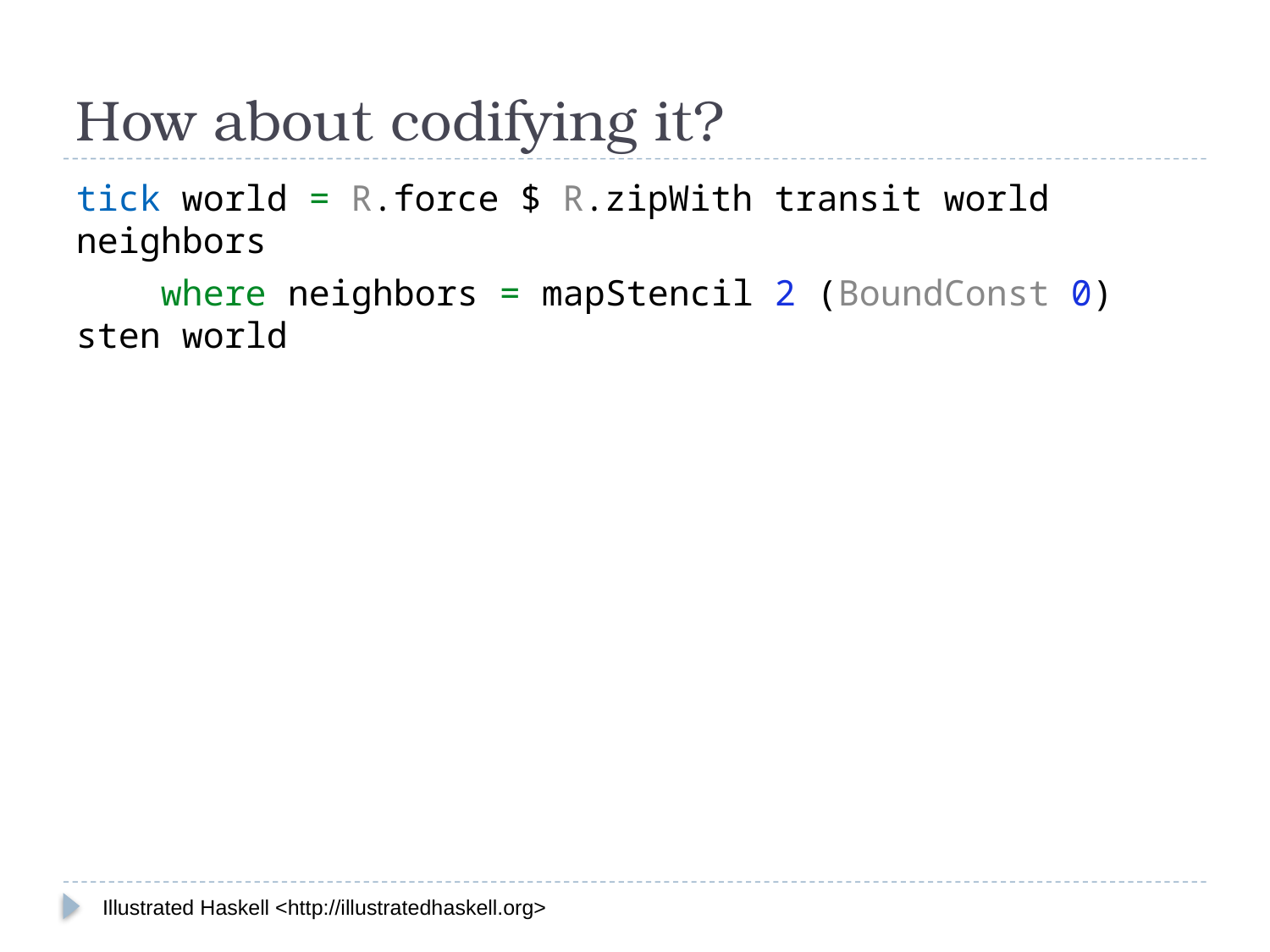

# How about codifying it?
tick world = R.force $ R.zipWith transit world neighbors
    where neighbors = mapStencil 2 (BoundConst 0) sten world